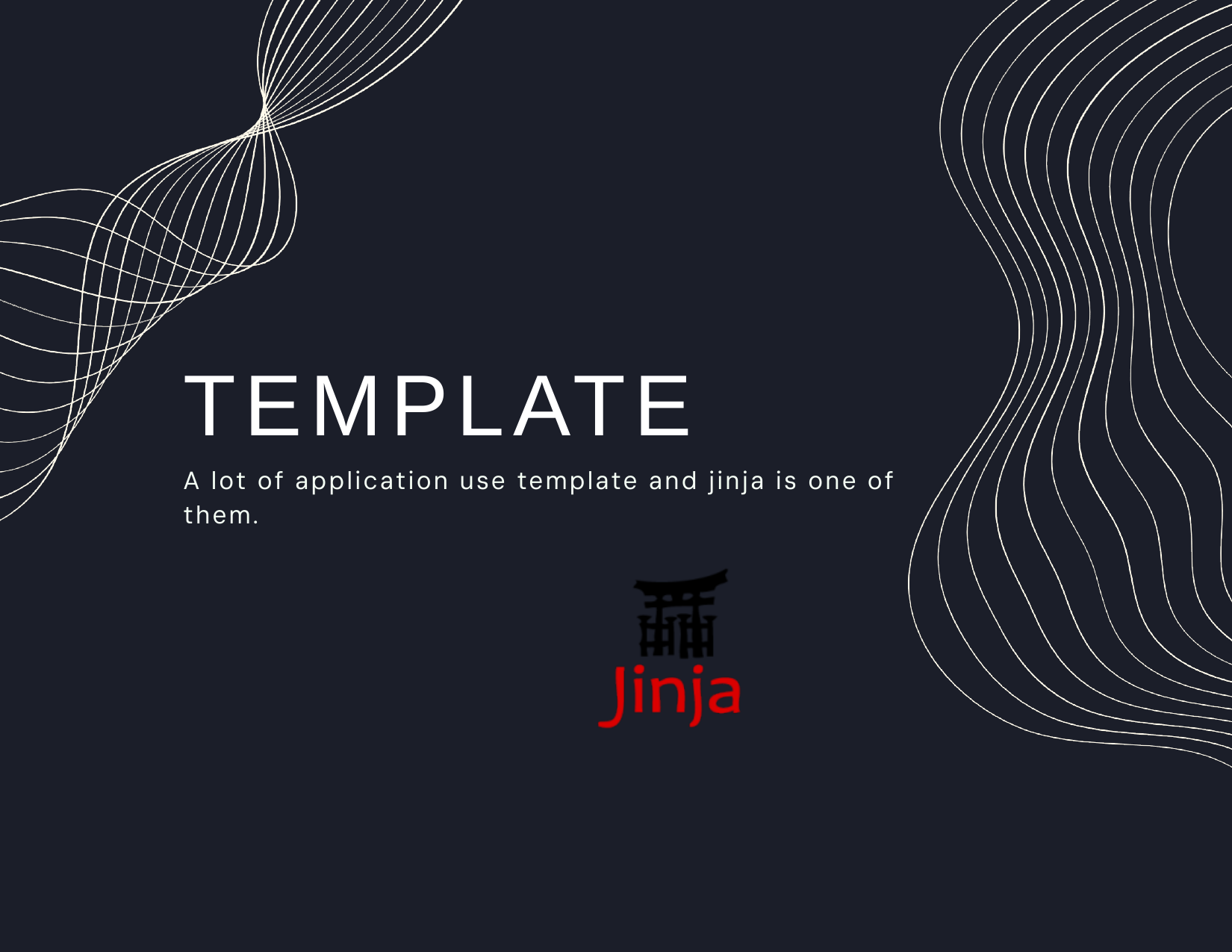

TEMPLATE
A lot of application use template and jinja is one of them.